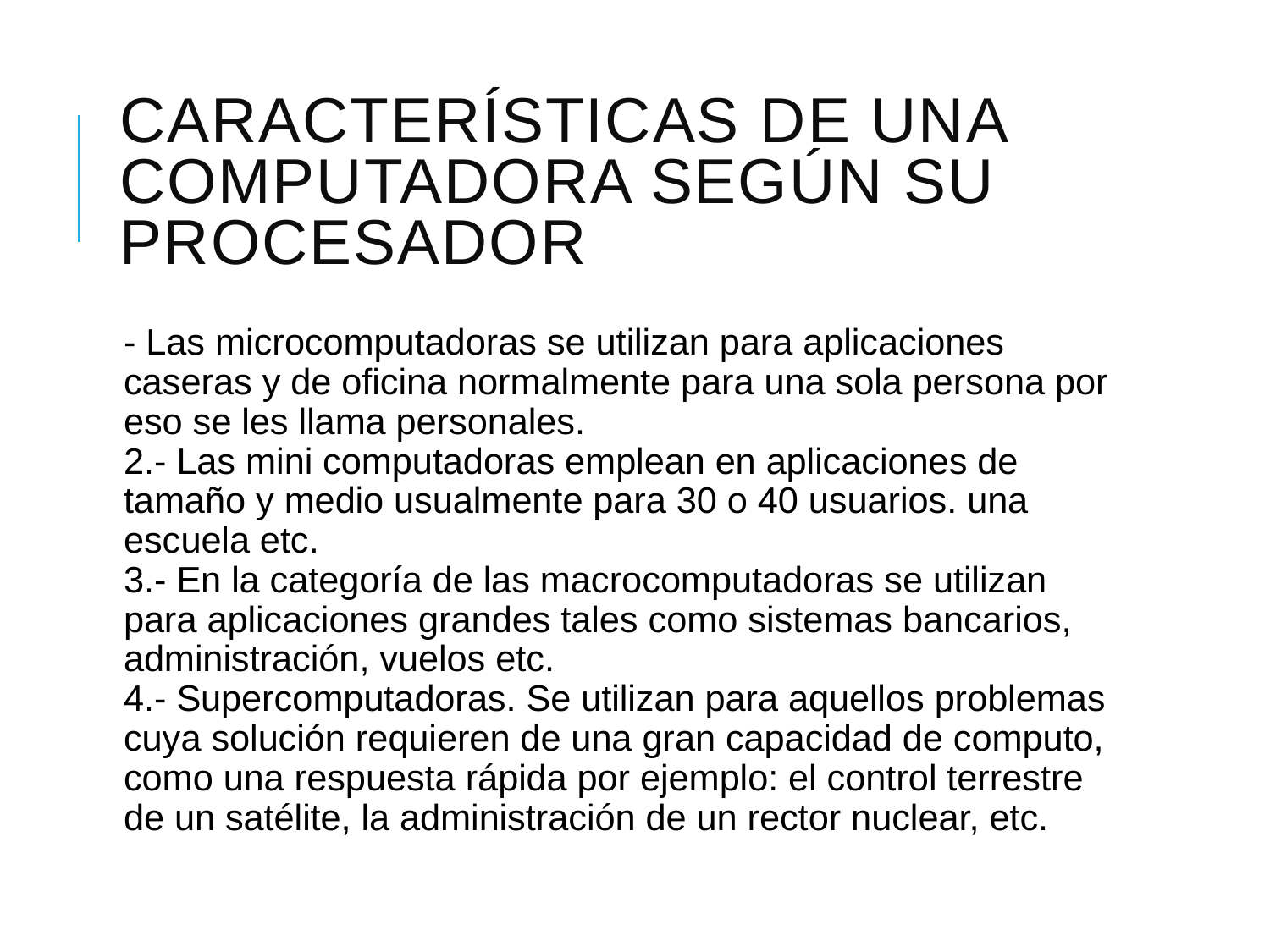

# Características de una computadora según su procesador
- Las microcomputadoras se utilizan para aplicaciones caseras y de oficina normalmente para una sola persona por eso se les llama personales.
2.- Las mini computadoras emplean en aplicaciones de tamaño y medio usualmente para 30 o 40 usuarios. una escuela etc.
3.- En la categoría de las macrocomputadoras se utilizan para aplicaciones grandes tales como sistemas bancarios, administración, vuelos etc.
4.- Supercomputadoras. Se utilizan para aquellos problemas cuya solución requieren de una gran capacidad de computo, como una respuesta rápida por ejemplo: el control terrestre de un satélite, la administración de un rector nuclear, etc.